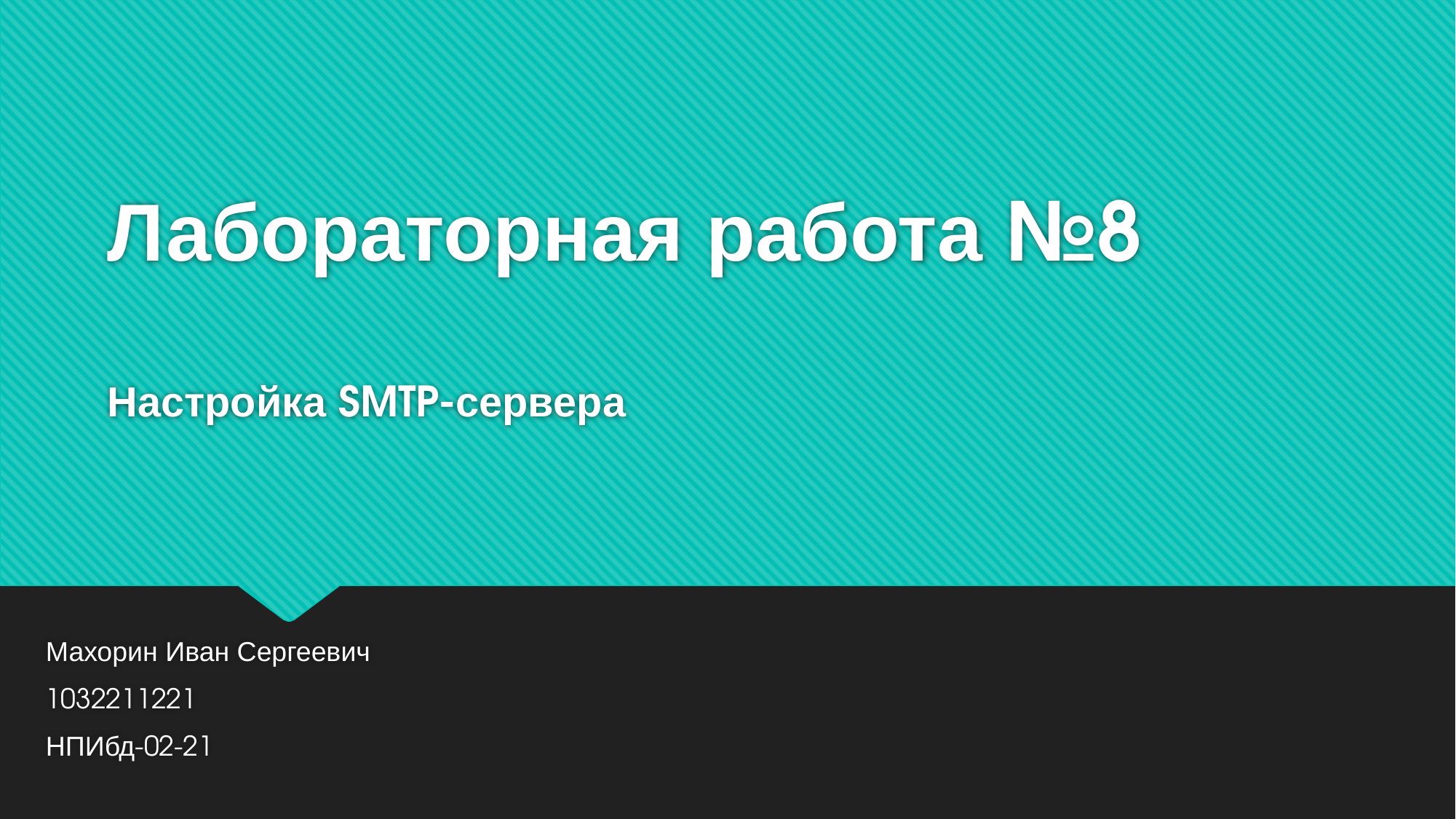

# Лабораторная работа №8 Настройка SMTP-сервера
Махорин Иван Сергеевич
1032211221
НПИбд-02-21